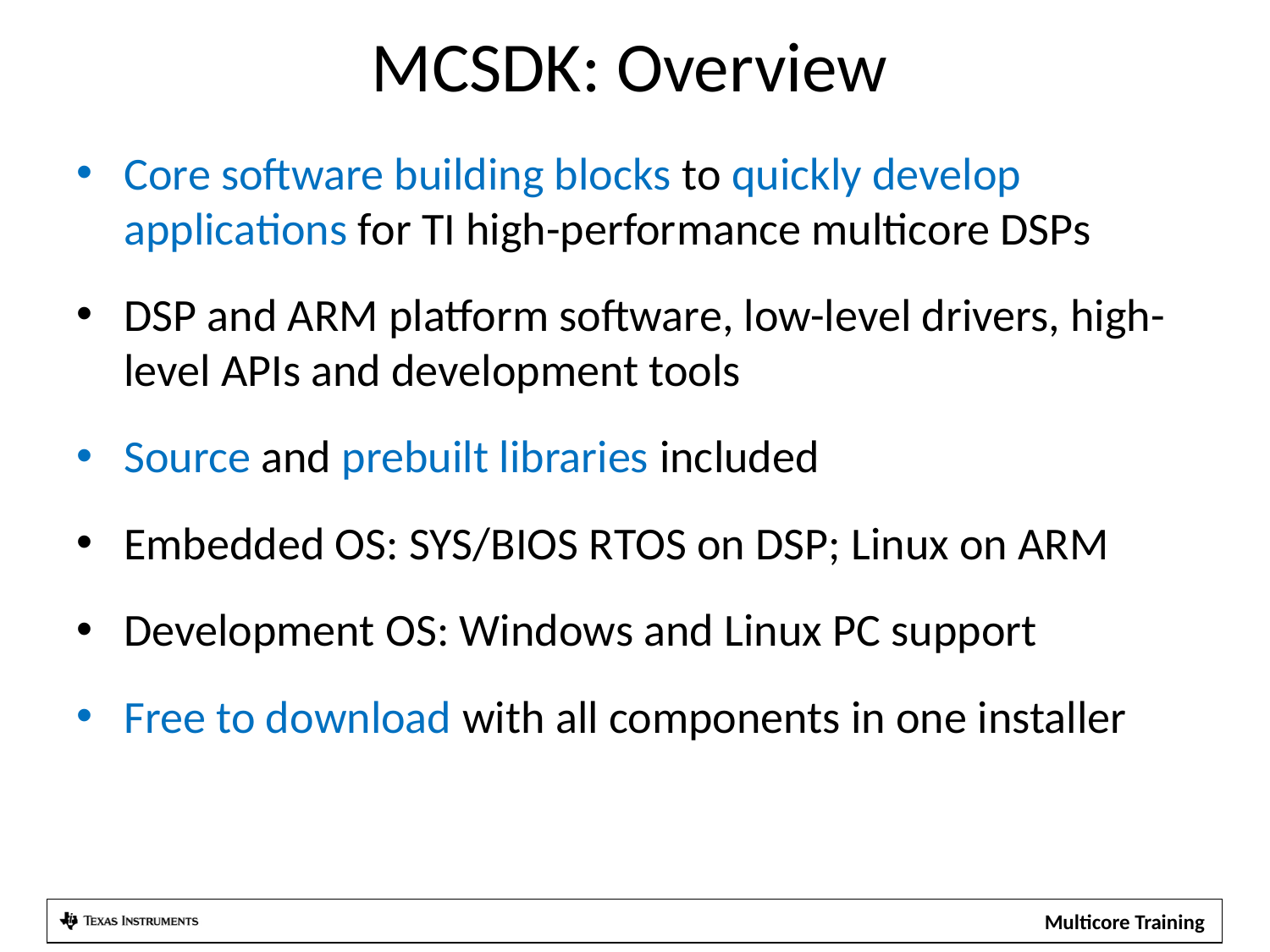

# MCSDK: Overview

Core software building blocks to quickly develop applications for TI high-performance multicore DSPs
DSP and ARM platform software, low-level drivers, high-level APIs and development tools
Source and prebuilt libraries included
Embedded OS: SYS/BIOS RTOS on DSP; Linux on ARM
Development OS: Windows and Linux PC support
Free to download with all components in one installer